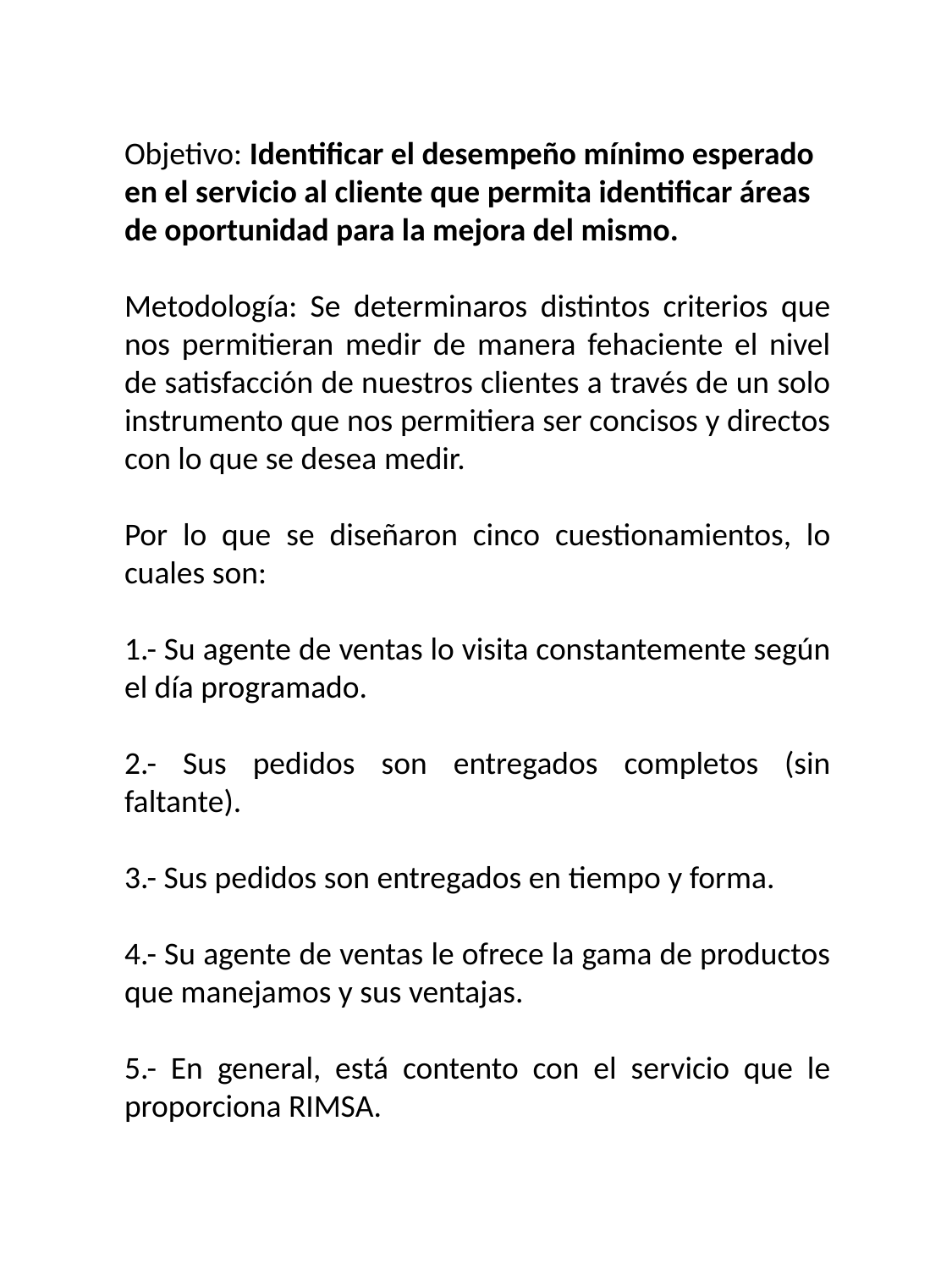

Objetivo: Identificar el desempeño mínimo esperado en el servicio al cliente que permita identificar áreas de oportunidad para la mejora del mismo.

Metodología: Se determinaros distintos criterios que nos permitieran medir de manera fehaciente el nivel de satisfacción de nuestros clientes a través de un solo instrumento que nos permitiera ser concisos y directos con lo que se desea medir.

Por lo que se diseñaron cinco cuestionamientos, lo cuales son:

1.- Su agente de ventas lo visita constantemente según el día programado.

2.- Sus pedidos son entregados completos (sin faltante).

3.- Sus pedidos son entregados en tiempo y forma.

4.- Su agente de ventas le ofrece la gama de productos que manejamos y sus ventajas.

5.- En general, está contento con el servicio que le proporciona RIMSA.